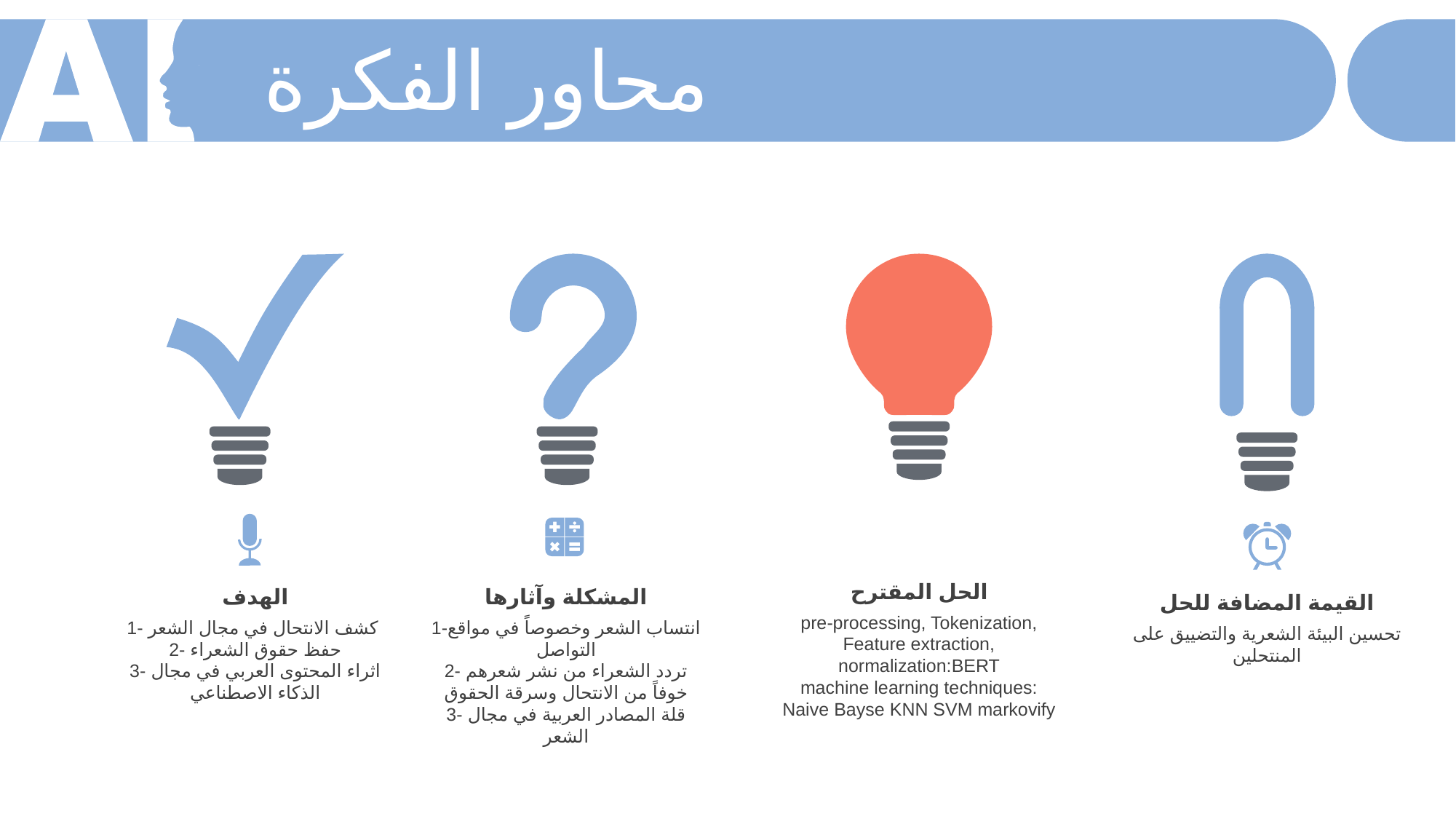

محاور الفكرة

الحل المقترح
pre-processing, Tokenization, Feature extraction, normalization:BERT
machine learning techniques: Naive Bayse KNN SVM markovify
الهدف
1- كشف الانتحال في مجال الشعر
2- حفظ حقوق الشعراء
3- اثراء المحتوى العربي في مجال الذكاء الاصطناعي
المشكلة وآثارها
1-انتساب الشعر وخصوصاً في مواقع التواصل
2- تردد الشعراء من نشر شعرهم خوفاً من الانتحال وسرقة الحقوق
3- قلة المصادر العربية في مجال الشعر
القيمة المضافة للحل
تحسين البيئة الشعرية والتضييق على المنتحلين